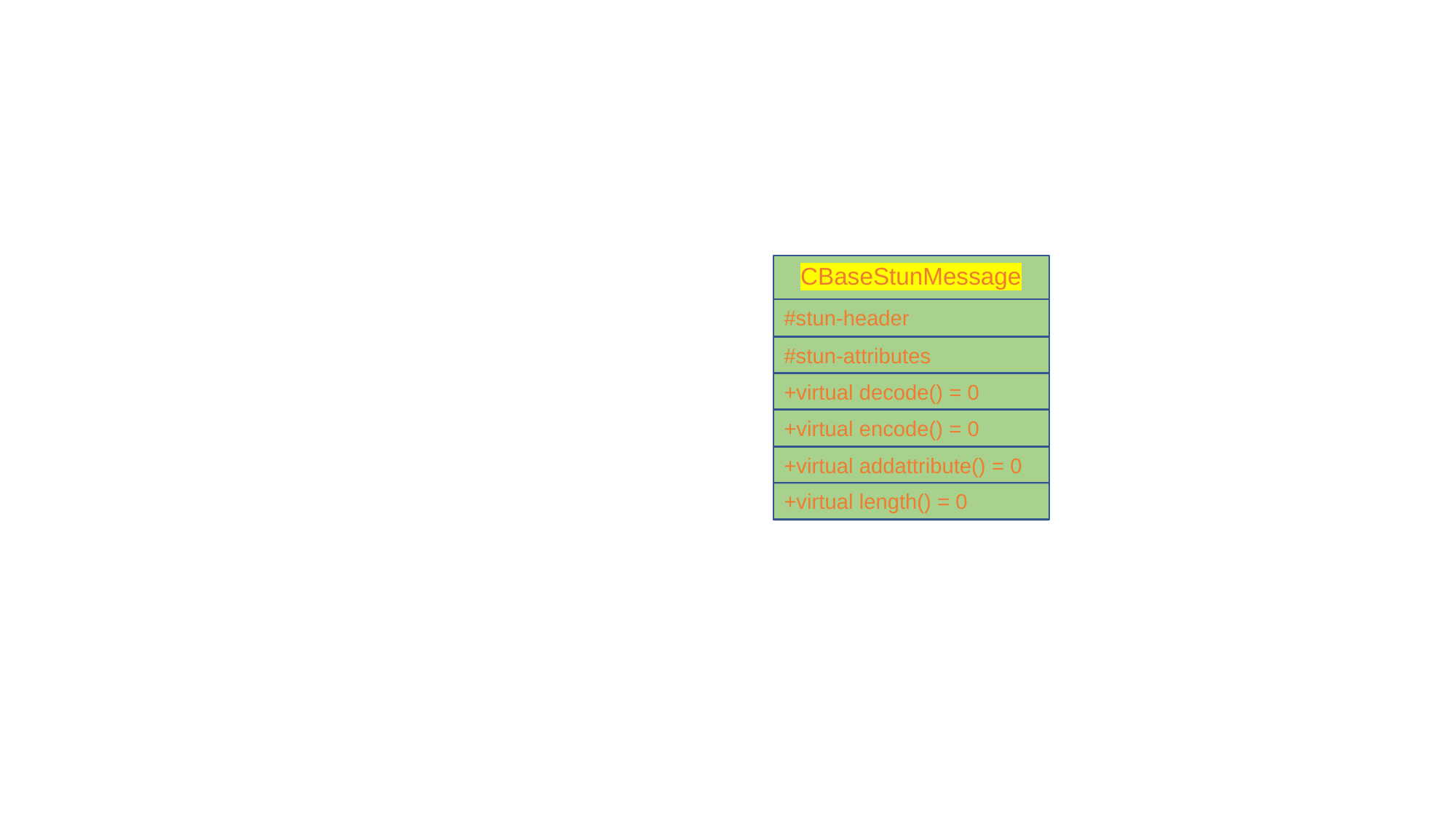

CBaseStunMessage
#stun-header
#stun-attributes
+virtual decode() = 0
+virtual encode() = 0
+virtual addattribute() = 0
+virtual length() = 0